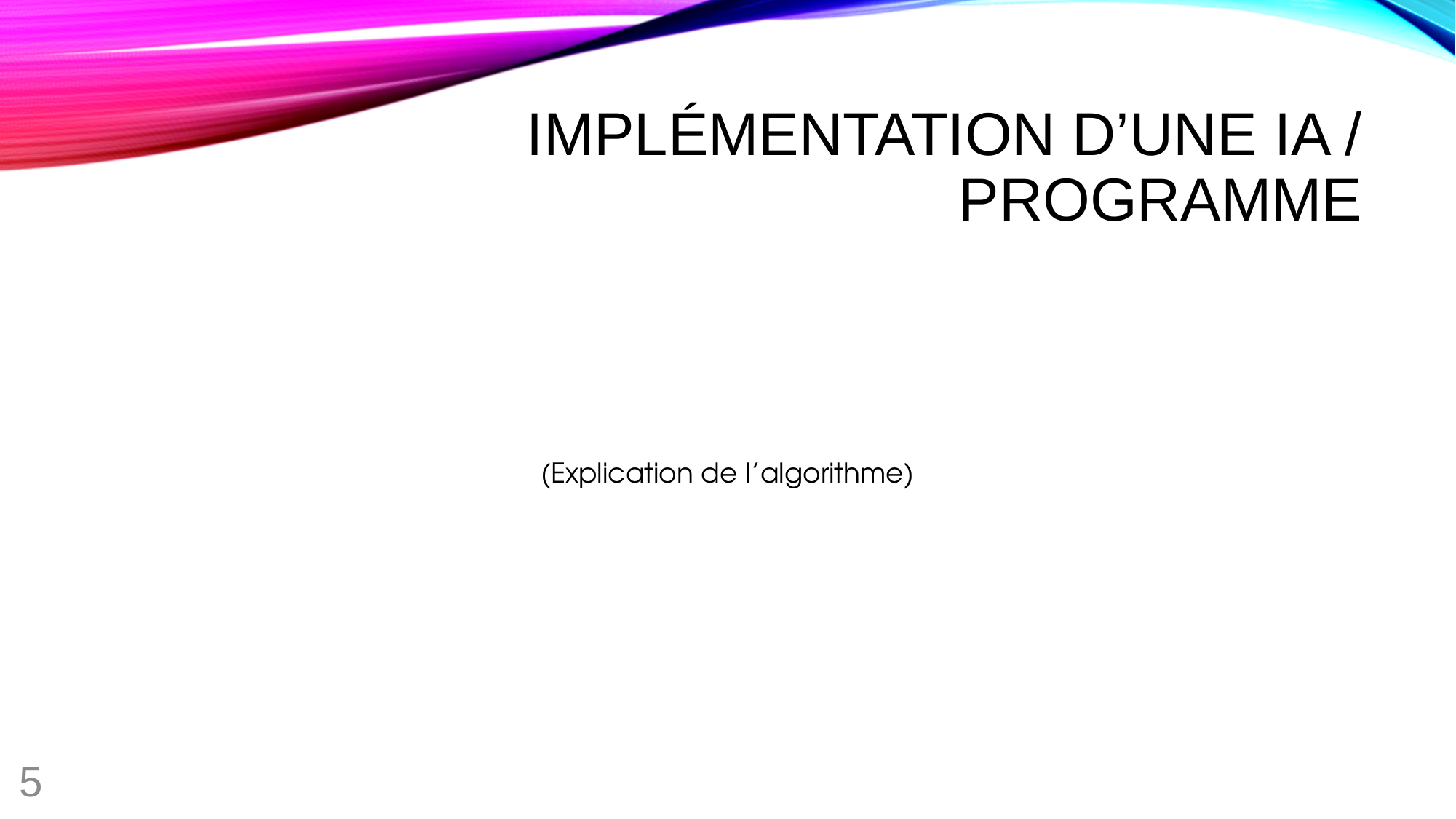

# Implémentation d’une IA / programme
(Explication de l’algorithme)
5